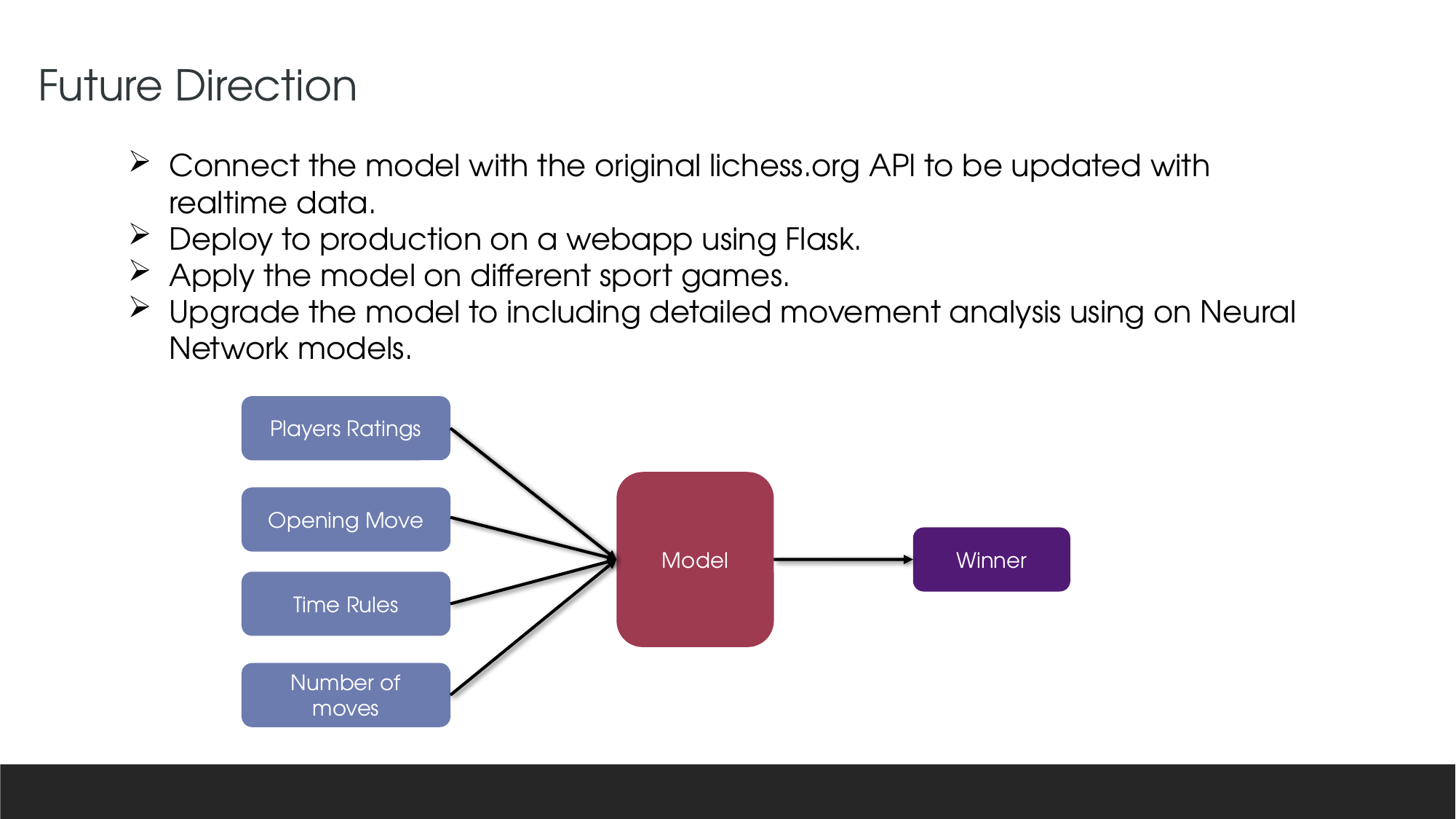

Future Direction
Connect the model with the original lichess.org API to be updated with realtime data.
Deploy to production on a webapp using Flask.
Apply the model on different sport games.
Upgrade the model to including detailed movement analysis using on Neural Network models.

Players Ratings
Model
Opening Move
Winner
Time Rules
Number of moves